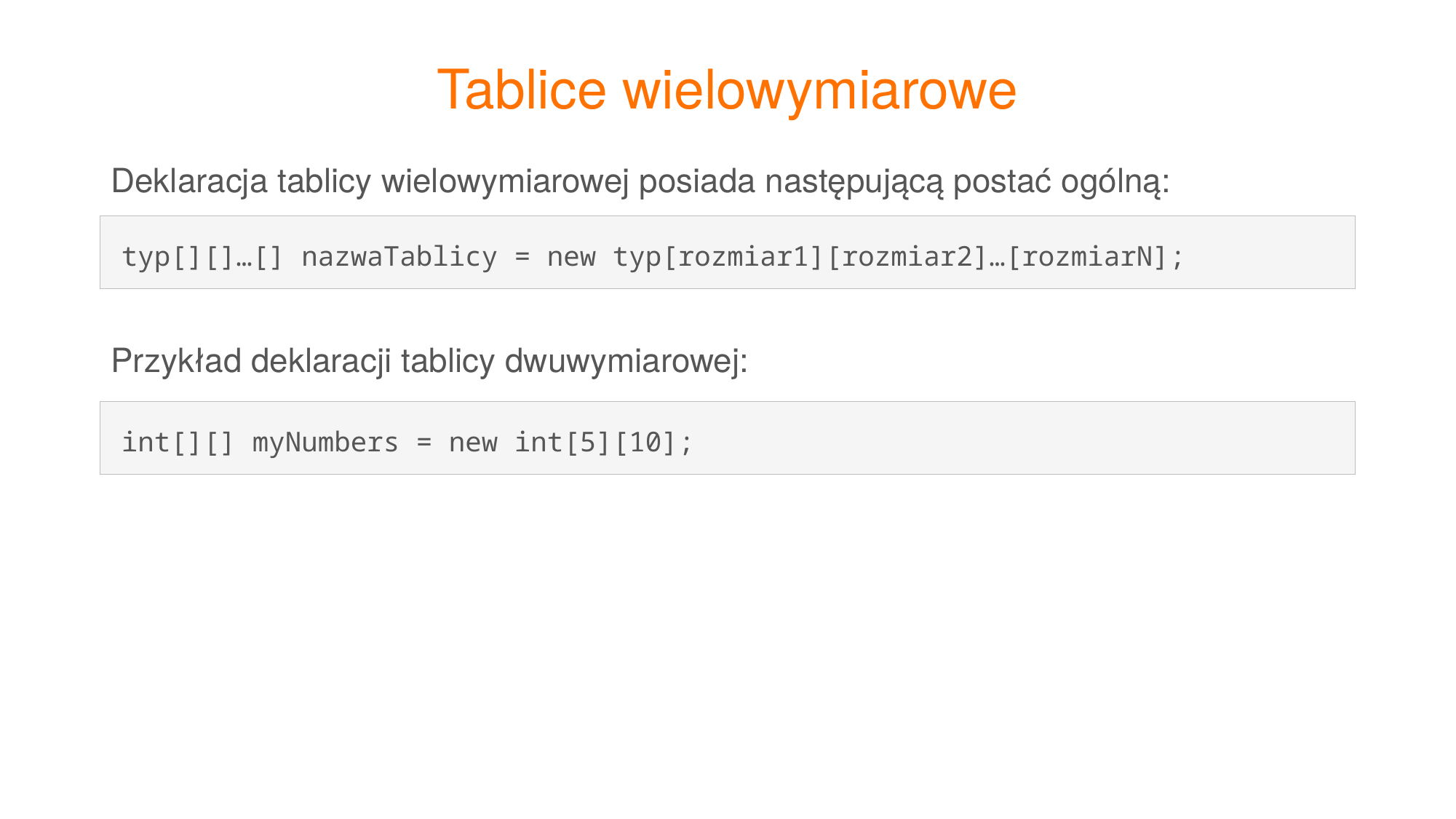

# Tablice wielowymiarowe
Deklaracja tablicy wielowymiarowej posiada następującą postać ogólną:
typ[][]…[] nazwaTablicy = new typ[rozmiar1][rozmiar2]…[rozmiarN];
Przykład deklaracji tablicy dwuwymiarowej:
int[][] myNumbers = new int[5][10];